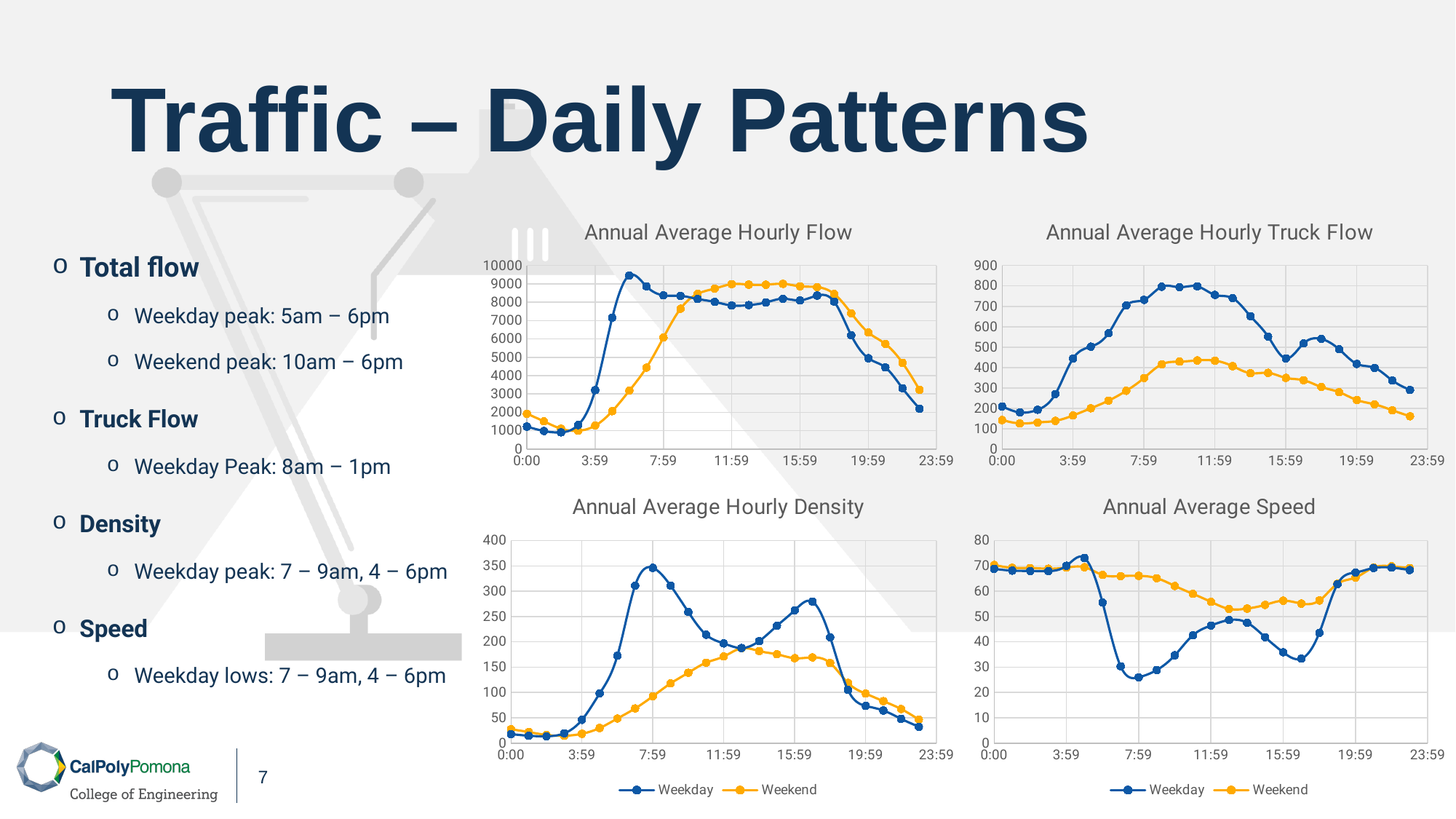

# Traffic – Daily Patterns

### Chart: Annual Average Hourly Flow

| Category |  |  |
|---|---|---|

### Chart: Annual Average Hourly Truck Flow

| Category |  |  |
|---|---|---|
Total flow
Weekday peak: 5am – 6pm
Weekend peak: 10am – 6pm
Truck Flow
Weekday Peak: 8am – 1pm
Density
Weekday peak: 7 – 9am, 4 – 6pm
Speed
Weekday lows: 7 – 9am, 4 – 6pm

### Chart: Annual Average Hourly Density

| Category |  |  |
|---|---|---|

### Chart: Annual Average Speed

| Category |  |  |
|---|---|---|